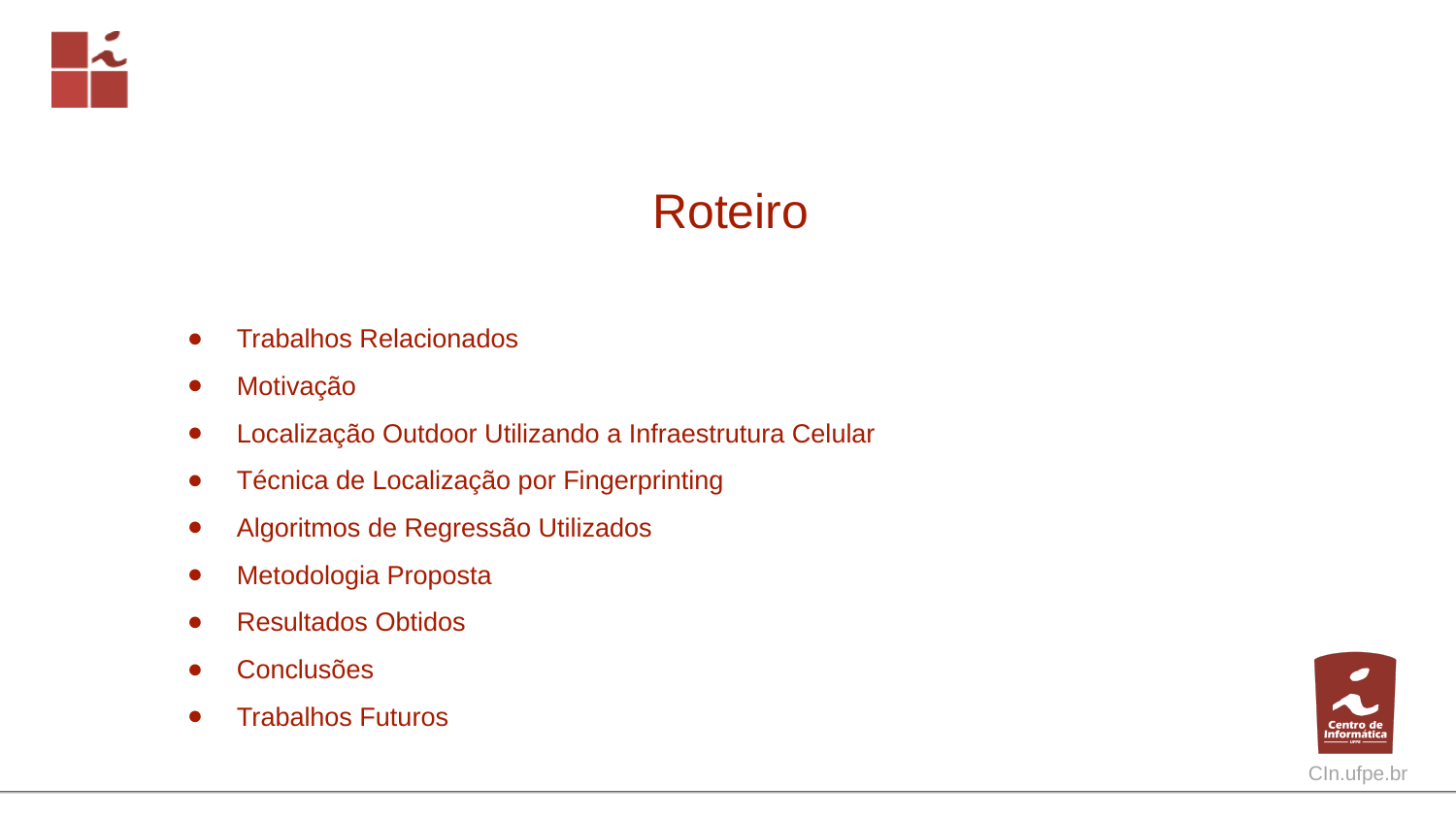

# Roteiro
Trabalhos Relacionados
Motivação
Localização Outdoor Utilizando a Infraestrutura Celular
Técnica de Localização por Fingerprinting
Algoritmos de Regressão Utilizados
Metodologia Proposta
Resultados Obtidos
Conclusões
Trabalhos Futuros